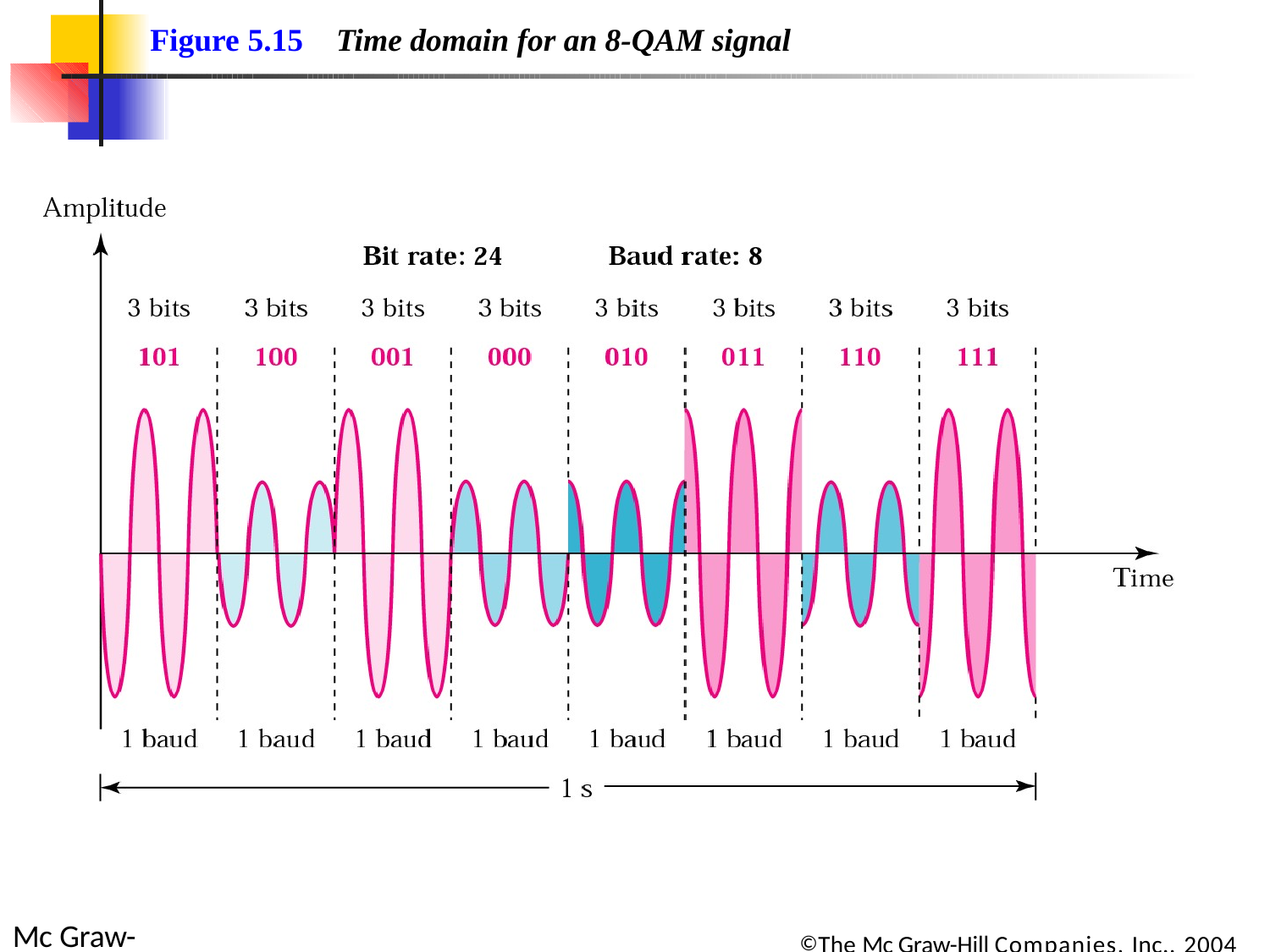

Figure 5.15
Time domain for an 8-QAM signal

©The Mc Graw-Hill Companies, Inc., 2004
Mc Graw-Hill